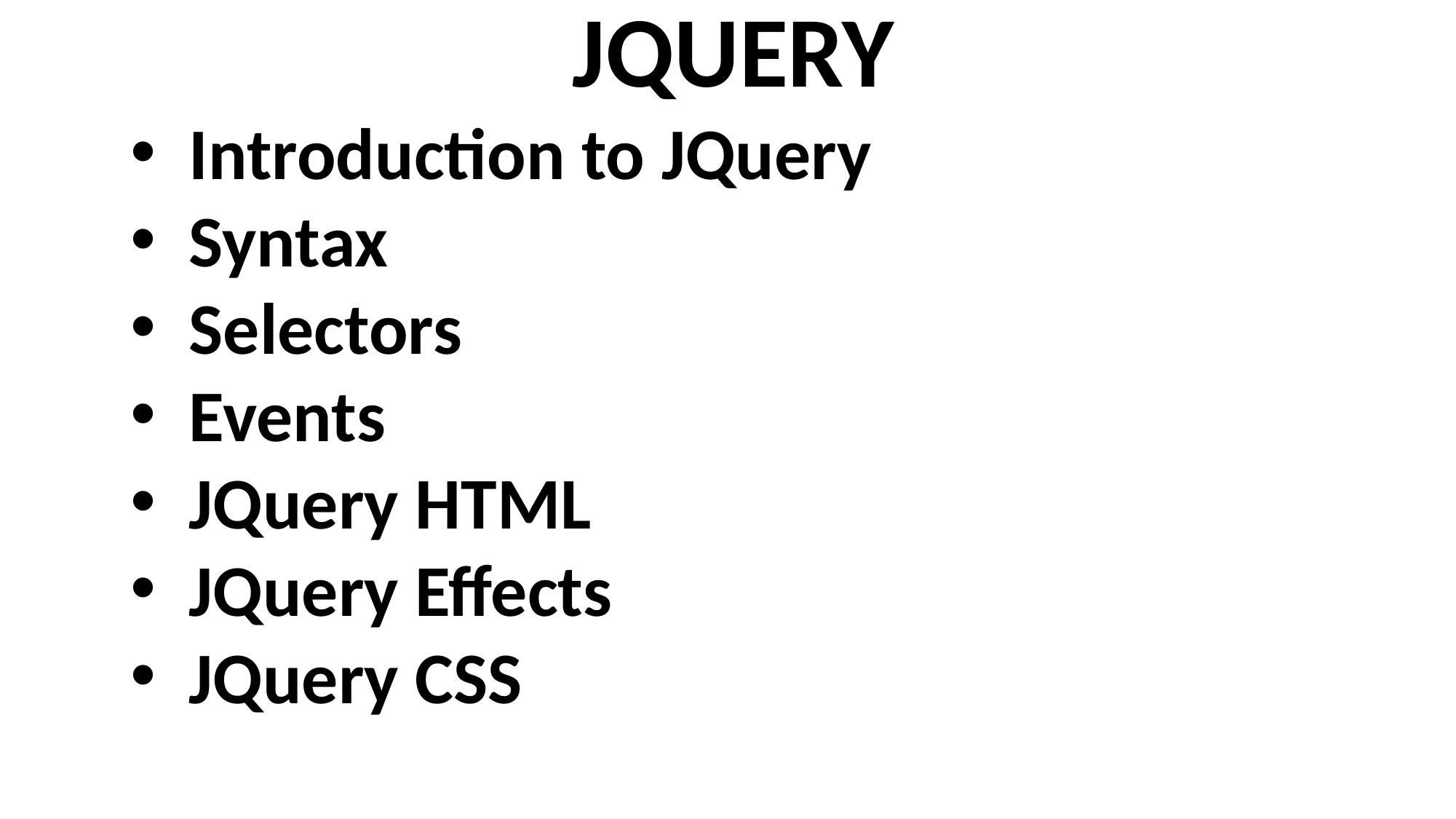

JQUERY
  Introduction to JQuery
  Syntax
  Selectors
  Events
  JQuery HTML
  JQuery Effects
  JQuery CSS